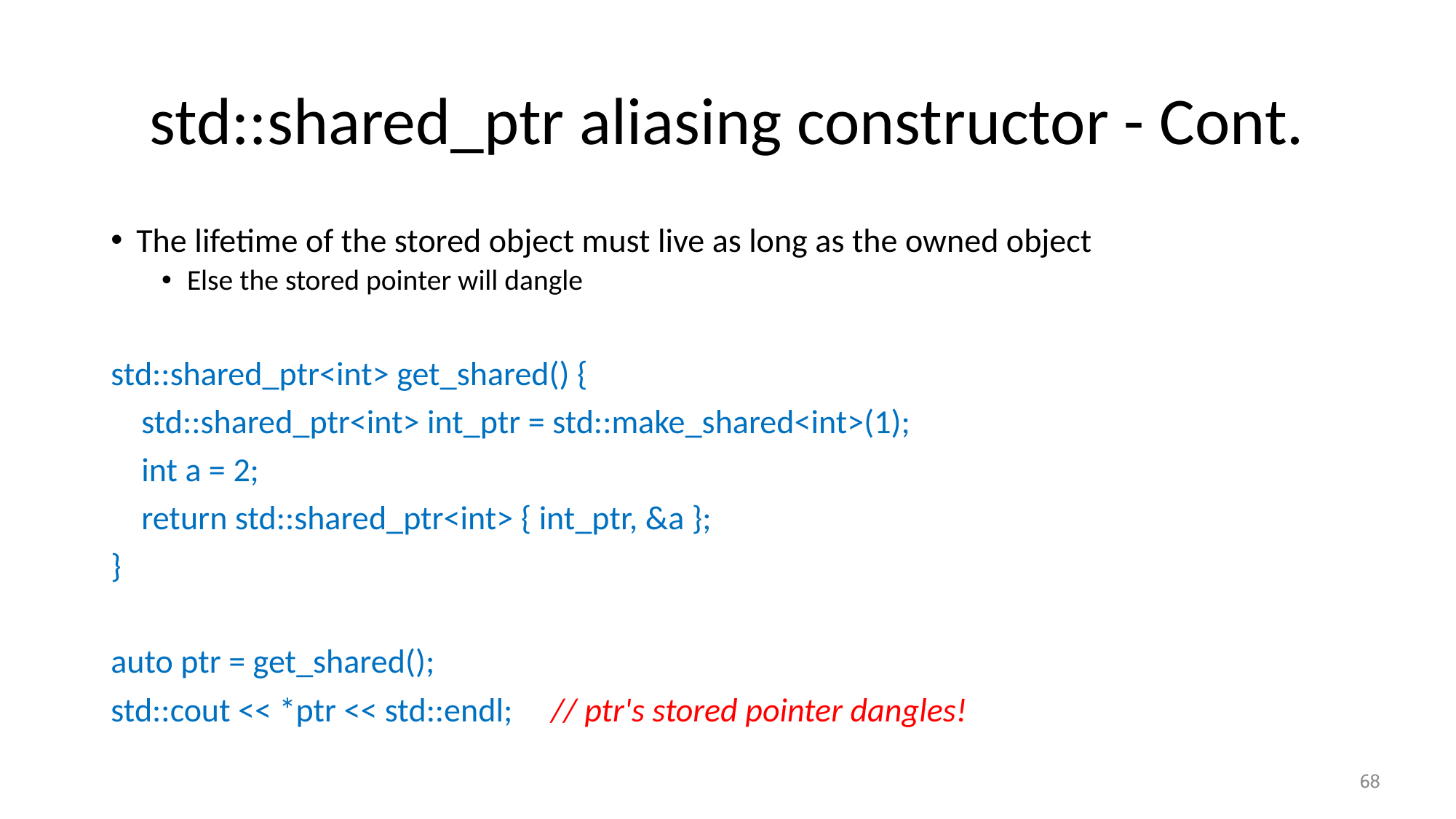

# std::shared_ptr aliasing constructor - Cont.
The lifetime of the stored object must live as long as the owned object
Else the stored pointer will dangle

std::shared_ptr<int> get_shared() {
    std::shared_ptr<int> int_ptr = std::make_shared<int>(1);
    int a = 2;
    return std::shared_ptr<int> { int_ptr, &a };
}

auto ptr = get_shared();
std::cout << *ptr << std::endl;     // ptr's stored pointer dangles!
68